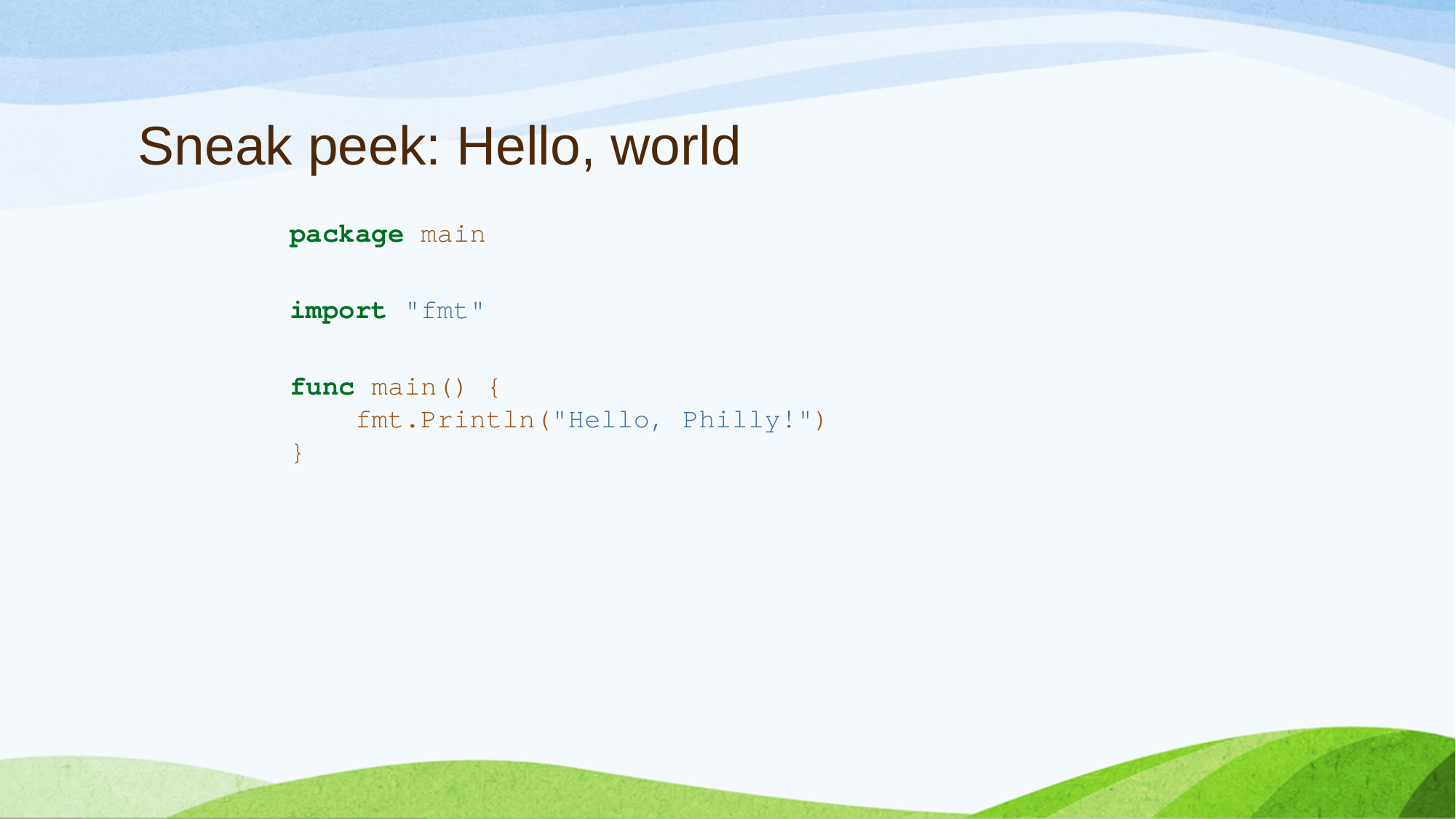

# Sneak peek: Hello, world
package main
import "fmt"
func main() {
    fmt.Println("Hello, Philly!")
}